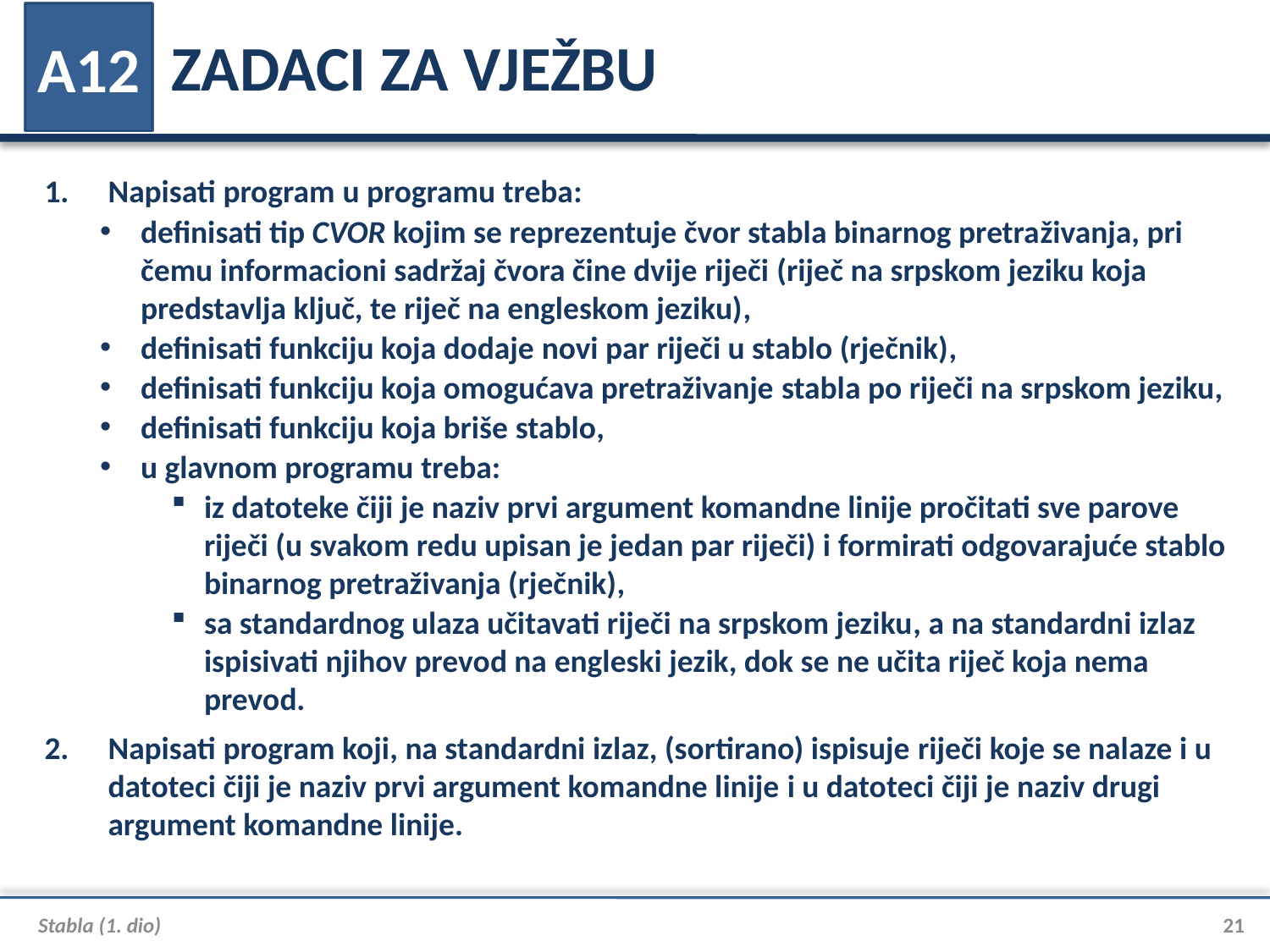

# ZADACI ZA VJEŽBU
A12
Napisati program u programu treba:
definisati tip CVOR kojim se reprezentuje čvor stabla binarnog pretraživanja, pri čemu informacioni sadržaj čvora čine dvije riječi (riječ na srpskom jeziku koja predstavlja ključ, te riječ na engleskom jeziku),
definisati funkciju koja dodaje novi par riječi u stablo (rječnik),
definisati funkciju koja omogućava pretraživanje stabla po riječi na srpskom jeziku,
definisati funkciju koja briše stablo,
u glavnom programu treba:
iz datoteke čiji je naziv prvi argument komandne linije pročitati sve parove riječi (u svakom redu upisan je jedan par riječi) i formirati odgovarajuće stablo binarnog pretraživanja (rječnik),
sa standardnog ulaza učitavati riječi na srpskom jeziku, a na standardni izlaz ispisivati njihov prevod na engleski jezik, dok se ne učita riječ koja nema prevod.
Napisati program koji, na standardni izlaz, (sortirano) ispisuje riječi koje se nalaze i u datoteci čiji je naziv prvi argument komandne linije i u datoteci čiji je naziv drugi argument komandne linije.
Stabla (1. dio)
21